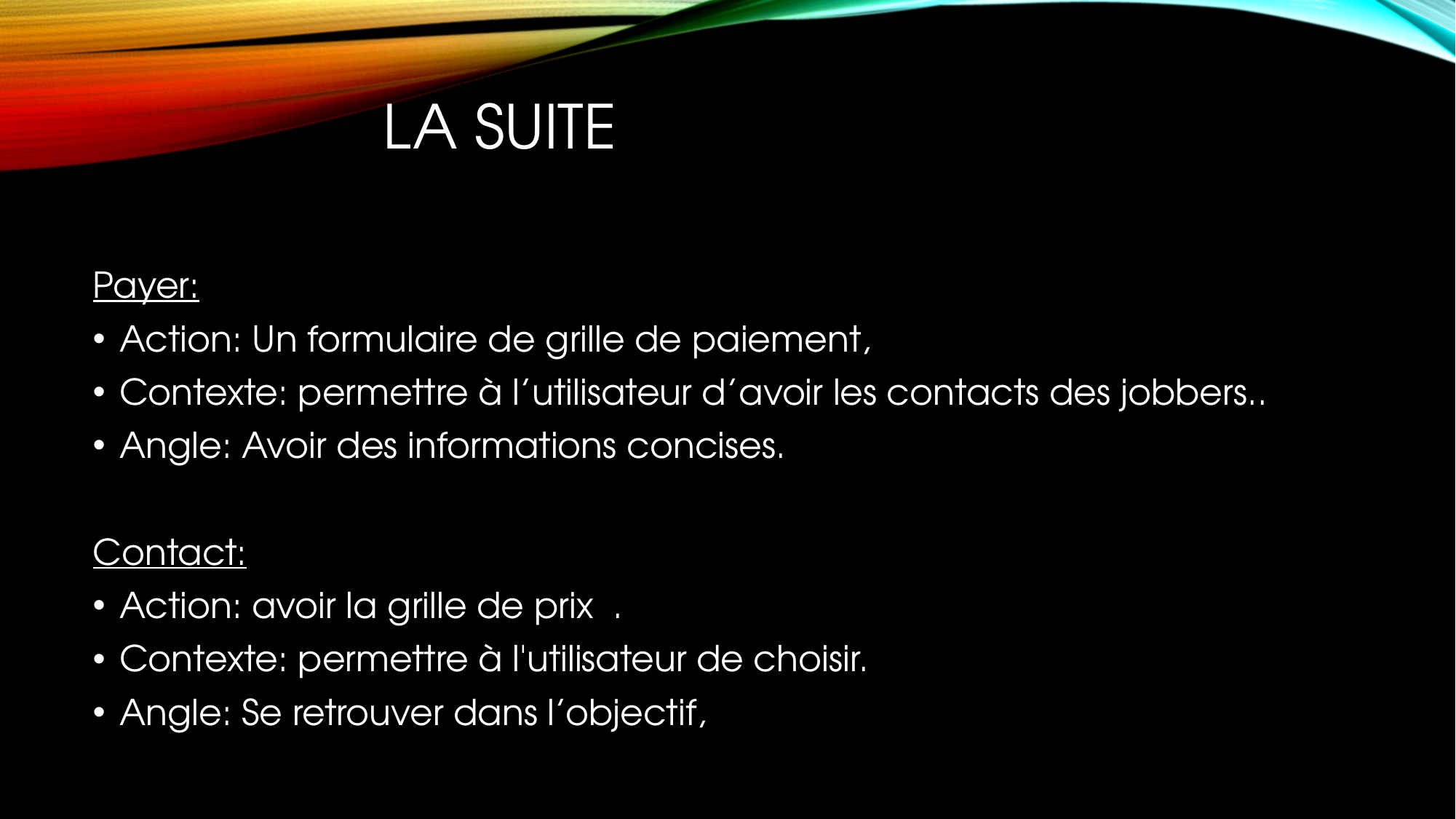

# LA SUITE
Payer:
Action: Un formulaire de grille de paiement,
Contexte: permettre à l’utilisateur d’avoir les contacts des jobbers..
Angle: Avoir des informations concises.

Contact:
Action: avoir la grille de prix  .
Contexte: permettre à l'utilisateur de choisir.
Angle: Se retrouver dans l’objectif,